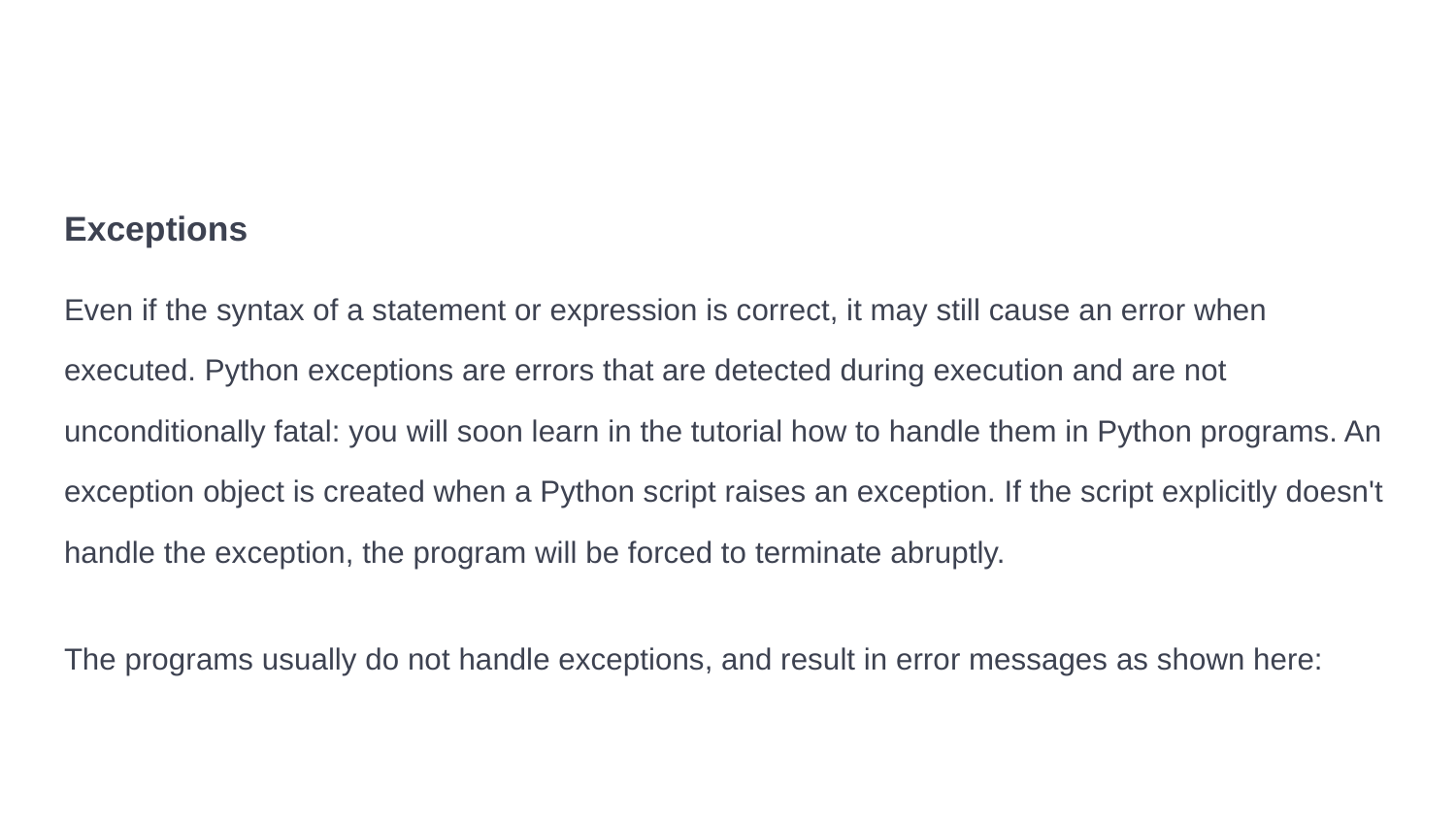

#
Exceptions
Even if the syntax of a statement or expression is correct, it may still cause an error when executed. Python exceptions are errors that are detected during execution and are not unconditionally fatal: you will soon learn in the tutorial how to handle them in Python programs. An exception object is created when a Python script raises an exception. If the script explicitly doesn't handle the exception, the program will be forced to terminate abruptly.
The programs usually do not handle exceptions, and result in error messages as shown here: